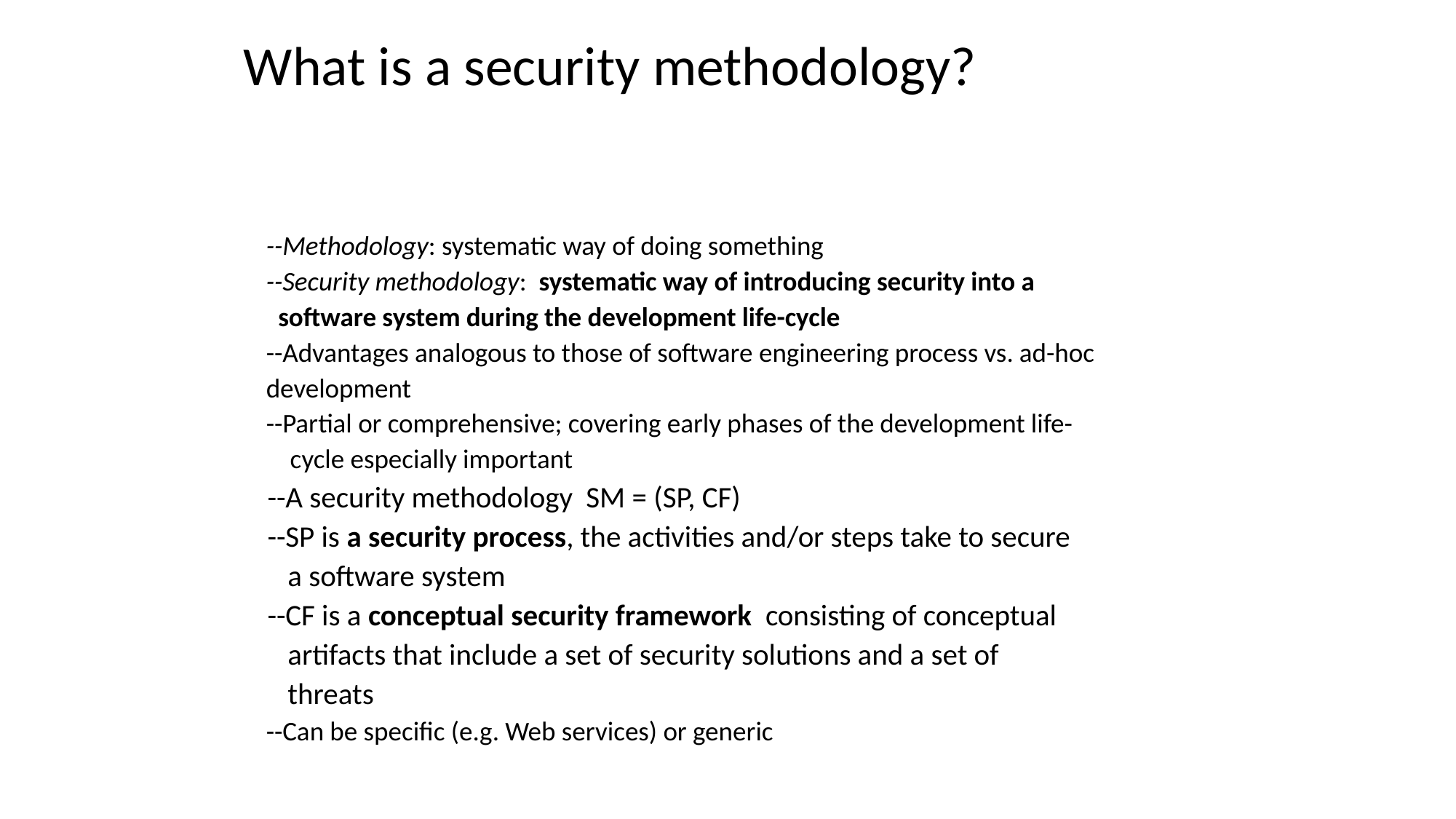

# What is a security methodology?
--Methodology: systematic way of doing something
--Security methodology:  systematic way of introducing security into a
  software system during the development life-cycle
--Advantages analogous to those of software engineering process vs. ad-hoc development
--Partial or comprehensive; covering early phases of the development life-
    cycle especially important
   --A security methodology  SM = (SP, CF)
   --SP is a security process, the activities and/or steps take to secure
      a software system
   --CF is a conceptual security framework  consisting of conceptual
      artifacts that include a set of security solutions and a set of
      threats
--Can be specific (e.g. Web services) or generic